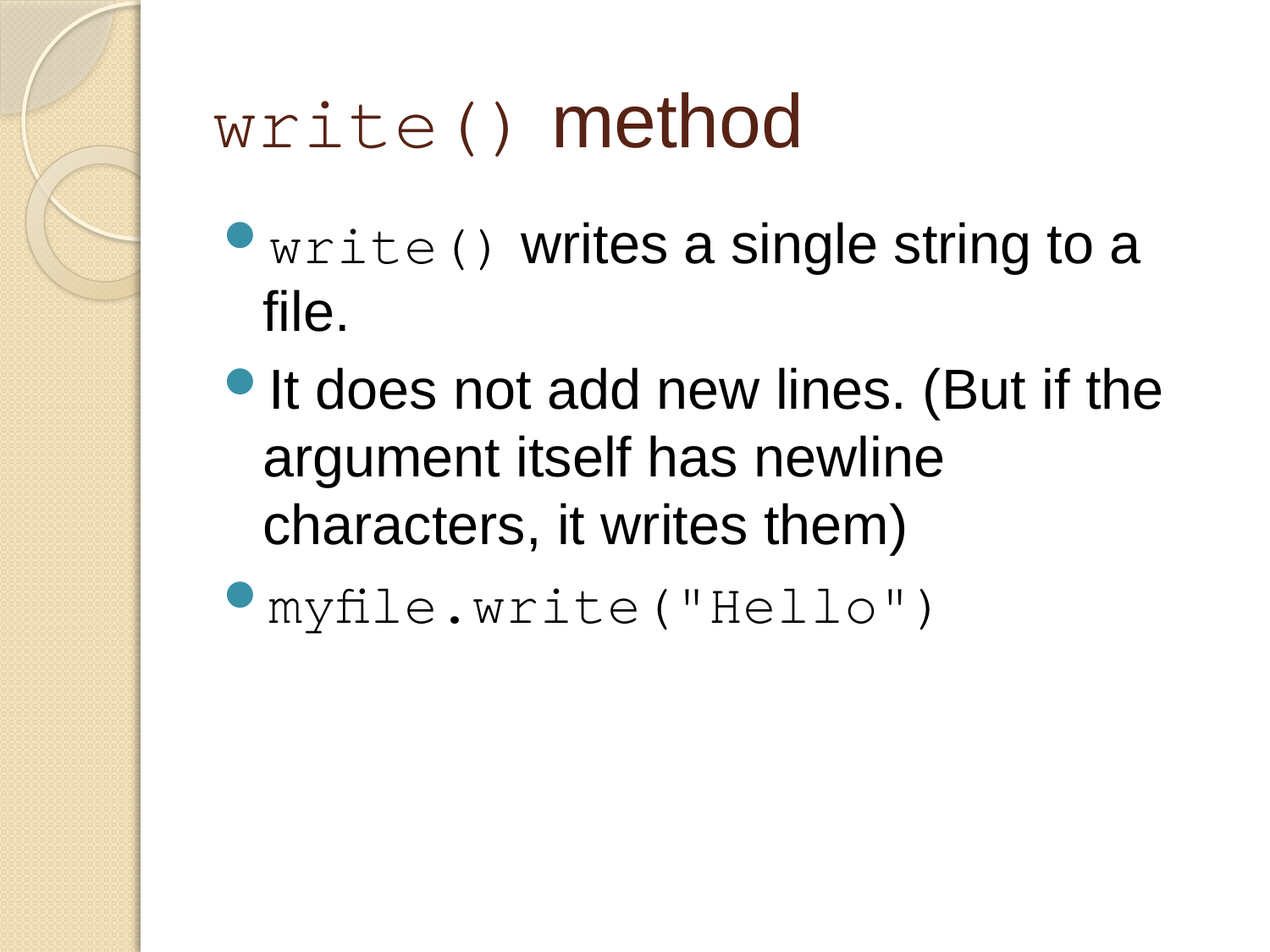

# write() method
write() writes a single string to a file.
It does not add new lines. (But if the argument itself has newline characters, it writes them)
myfile.write("Hello")